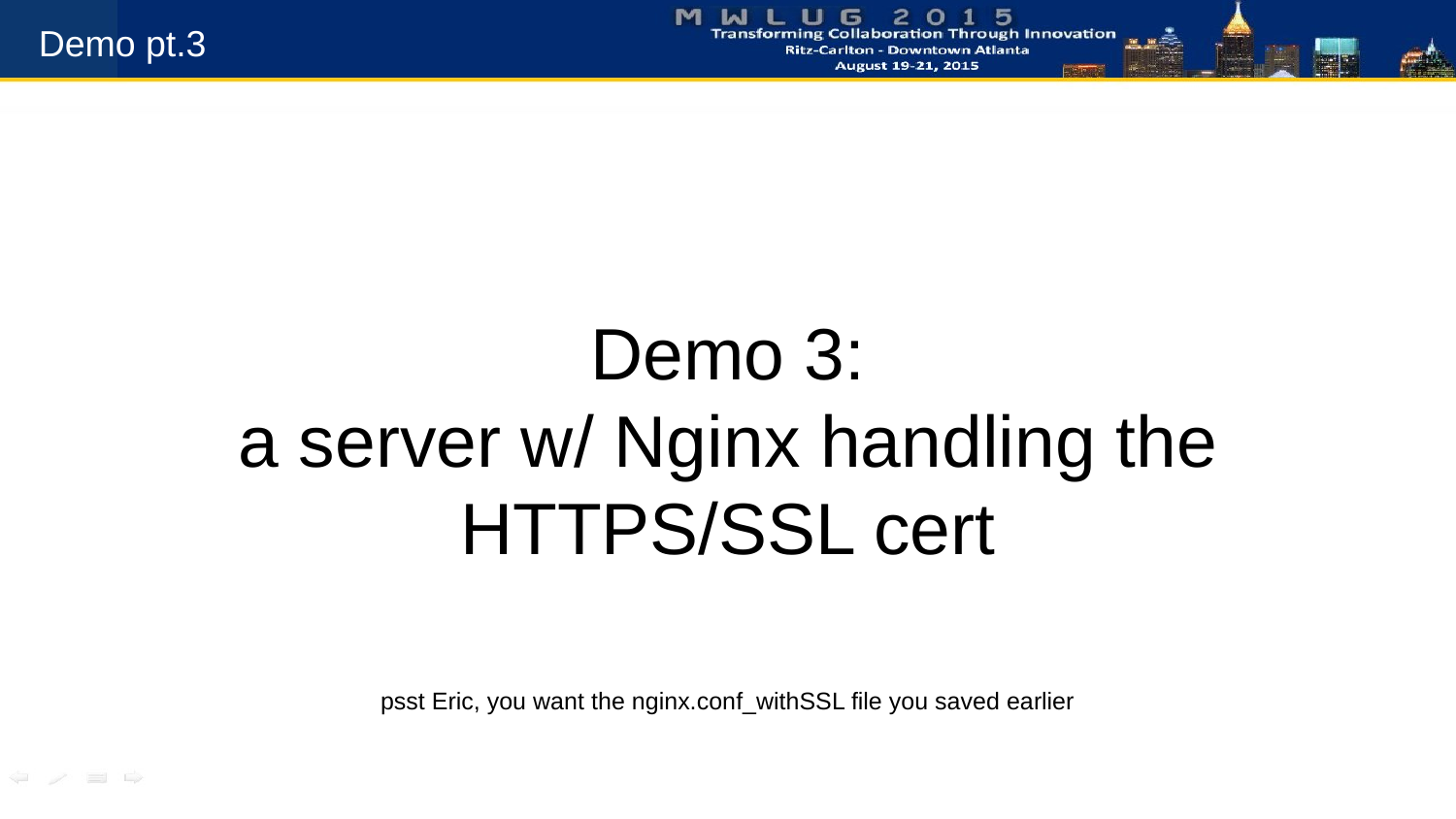

Demo pt.3

Demo 3:
a server w/ Nginx handling the HTTPS/SSL cert

psst Eric, you want the nginx.conf_withSSL file you saved earlier